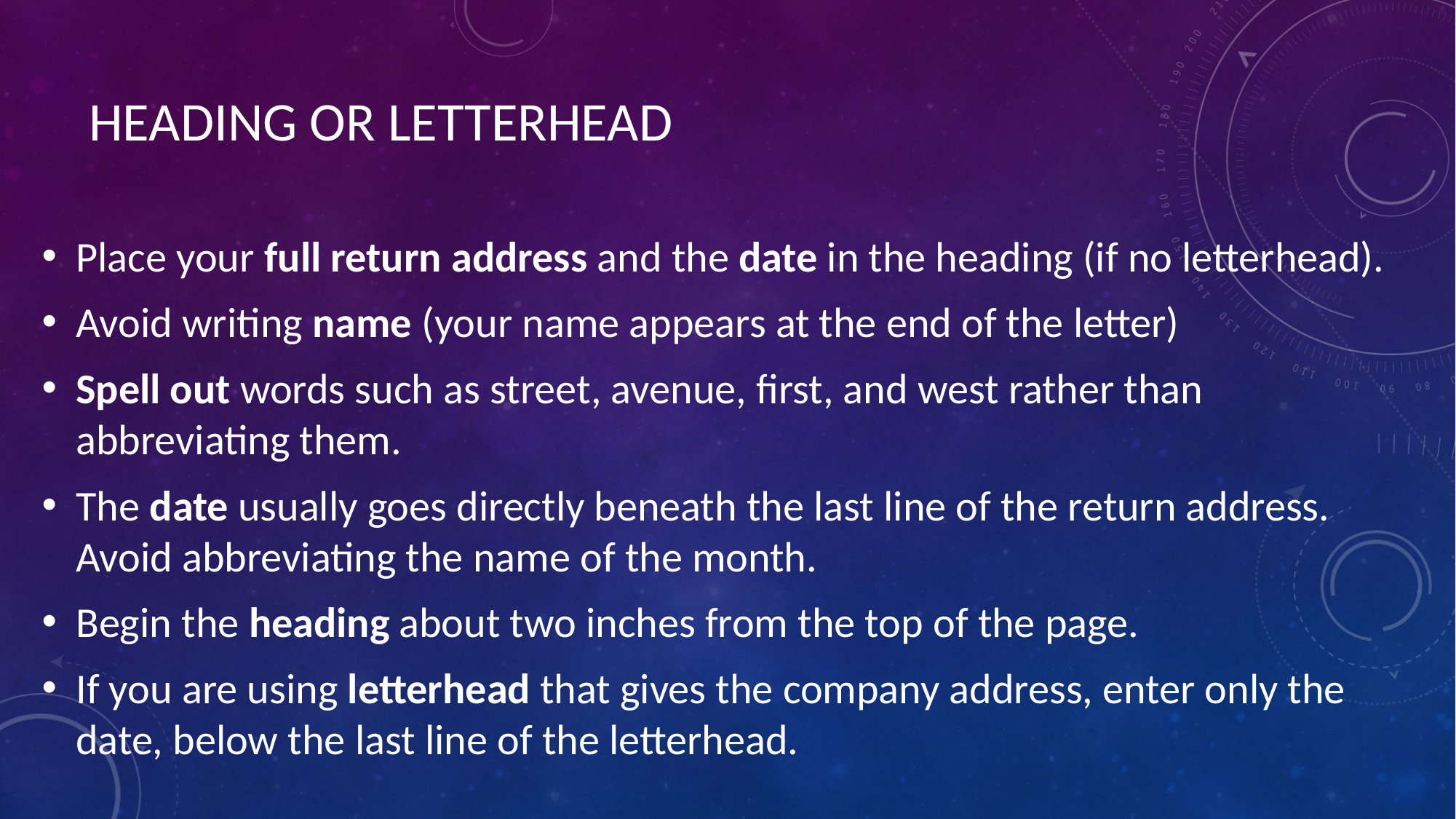

# Heading or Letterhead
Place your full return address and the date in the heading (if no letterhead).
Avoid writing name (your name appears at the end of the letter)
Spell out words such as street, avenue, first, and west rather than abbreviating them.
The date usually goes directly beneath the last line of the return address. Avoid abbreviating the name of the month.
Begin the heading about two inches from the top of the page.
If you are using letterhead that gives the company address, enter only the date, below the last line of the letterhead.